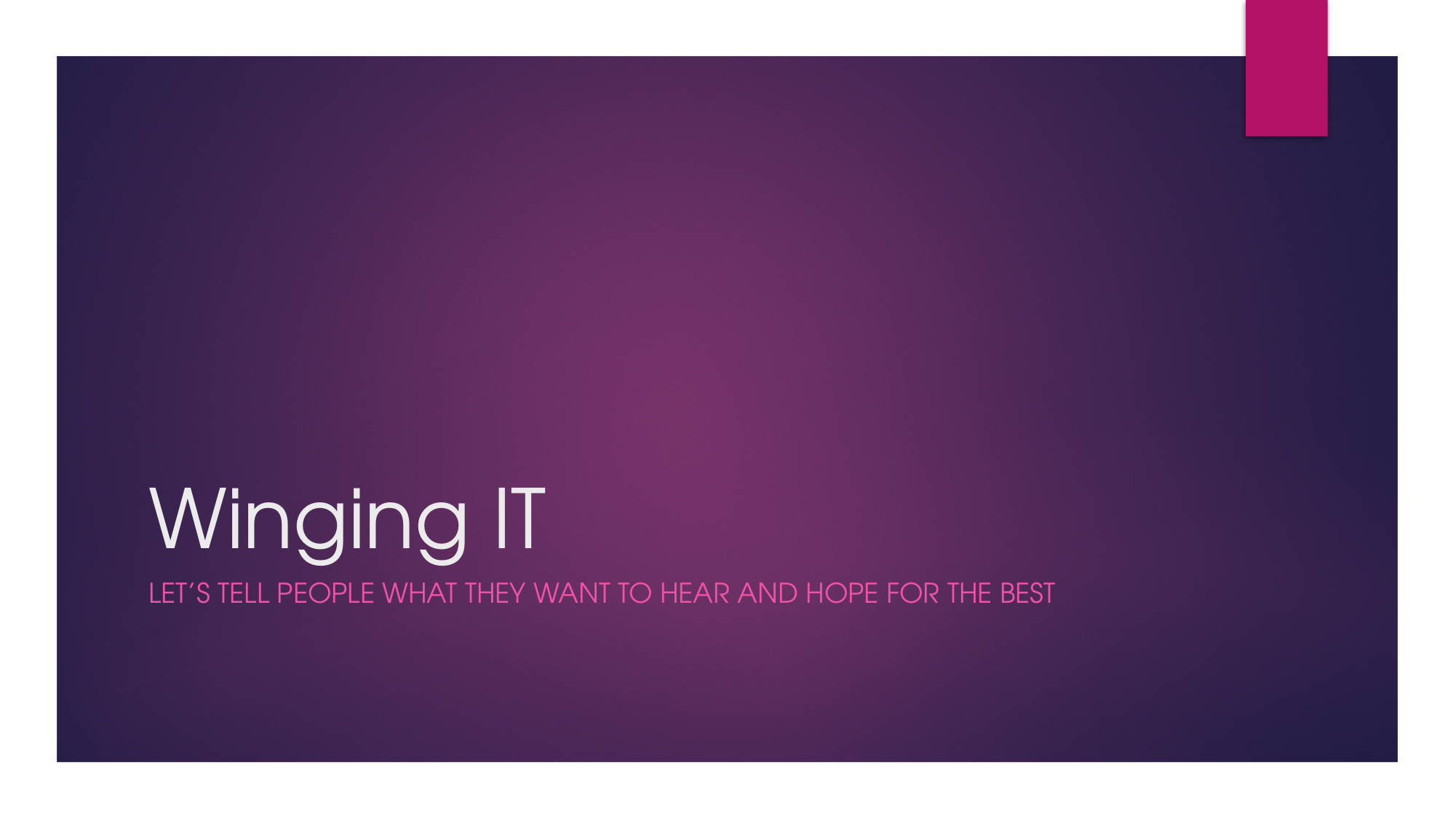

# Winging IT
LET’S TELL PEOPLE WHAT THEY WANT TO HEAR AND HOPE FOR THE BEST